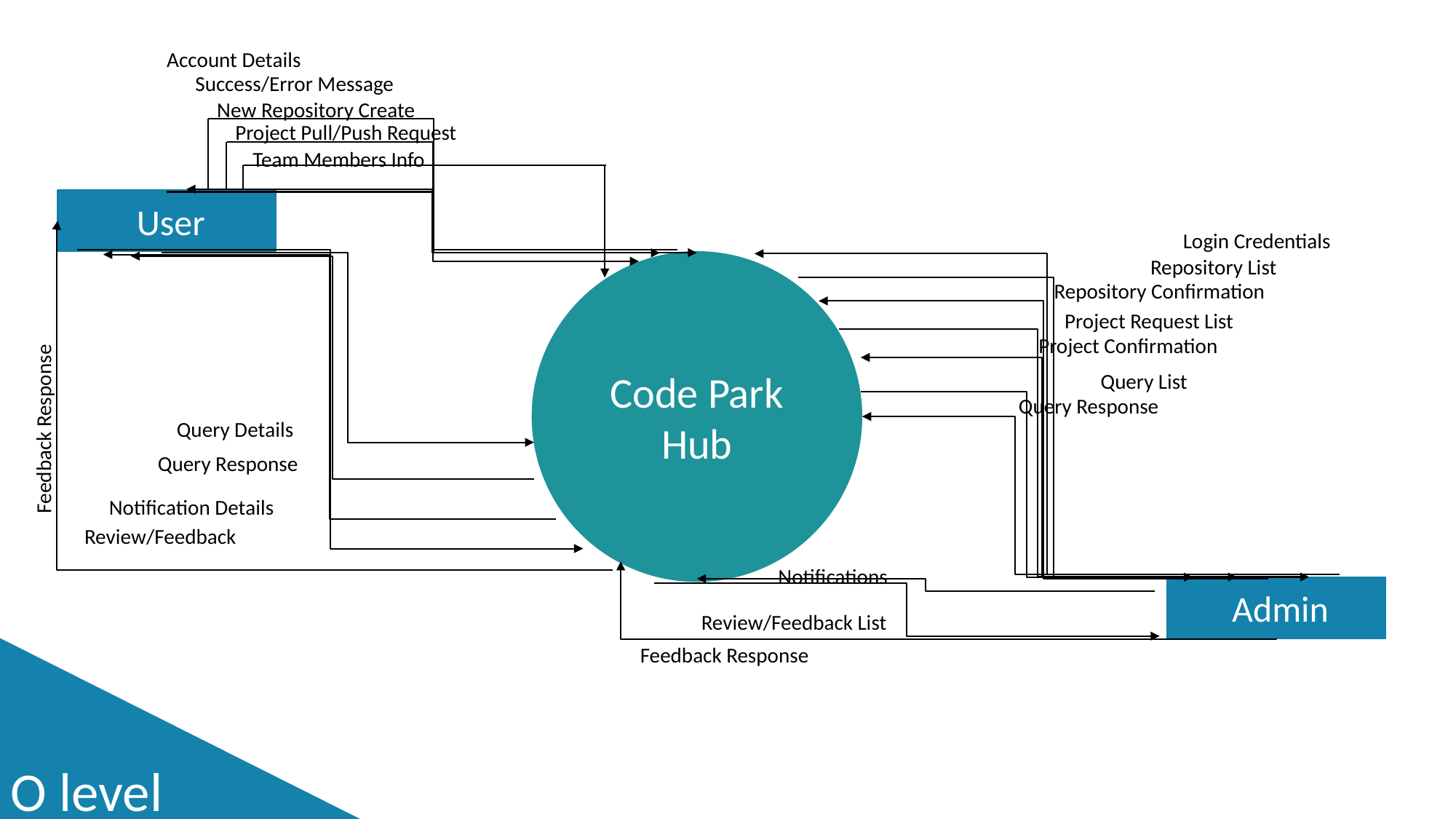

Account Details
Success/Error Message
New Repository Create
Project Pull/Push Request
Team Members Info
 User
Login Credentials
Repository List
 Code Park
Hub
Repository Confirmation
Project Request List
Feedback Response
Project Confirmation
Query List
Query Response
Query Details
Query Response
Notification Details
Review/Feedback
Notifications

 Admin
Review/Feedback List
Feedback Response

O level